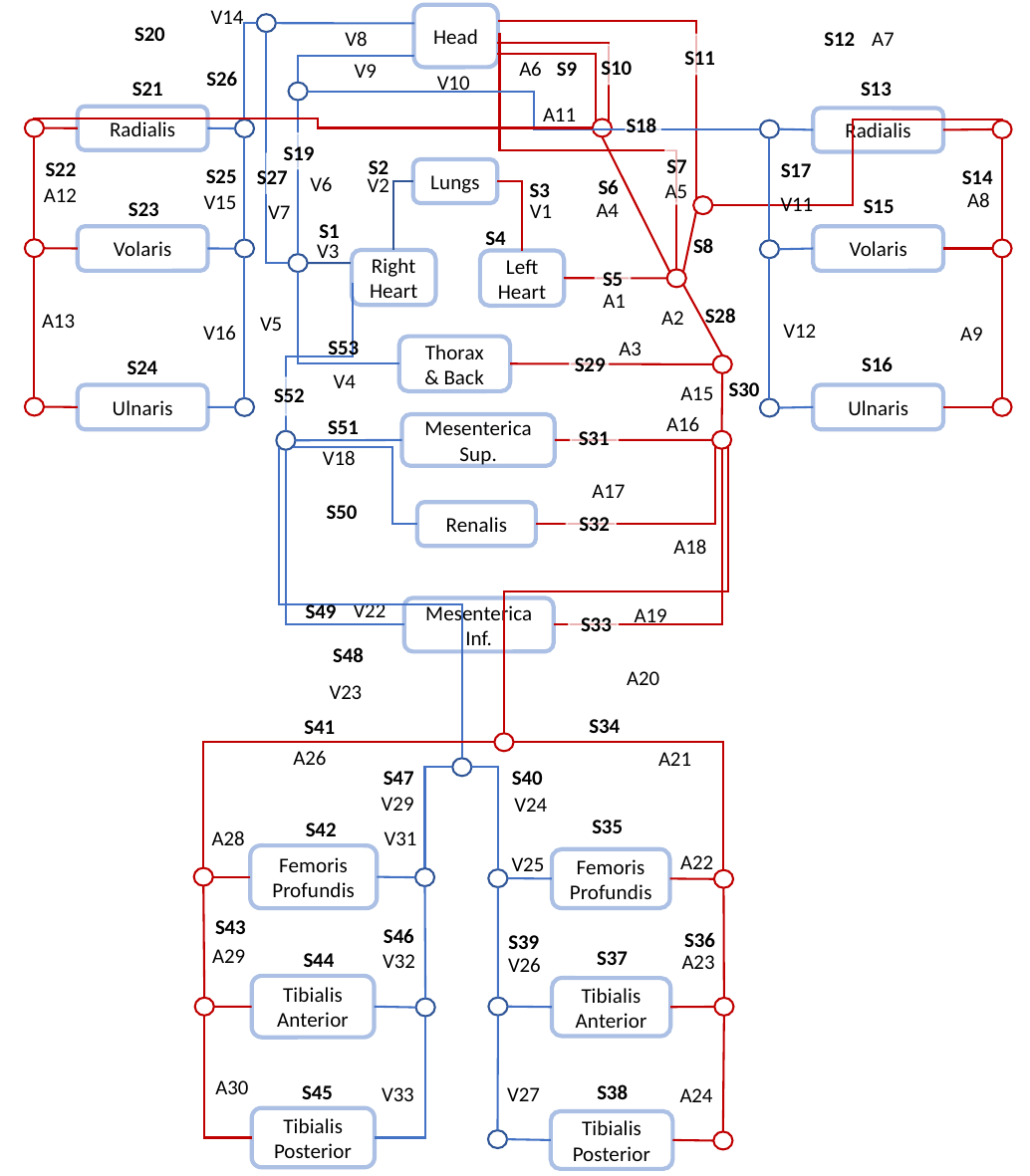

V14
Head
S20

S12
A7
V8

S11

S10
S9
A6
V9
S26
V10
S21
S13

A11
S18

Radialis
Radialis

S19

S7
S2
S22

S17

S25
S14
S27
Lungs
V6
V2
S6
S3
A5
A12
A8
V15
V11
S15
S23
A4
V1
V7

S1
S4
S8
Volaris
Volaris
V3

Right
Heart
Left
Heart

S5

A1
S28
A2
A13
V5
V12
V16
A9
S53
A3
Thorax & Back
S29
S16

S24

V4
S30
A15
S52

Ulnaris
Ulnaris

A16
S51
Mesenterica Sup.
S31

V18
A17
S50
Renalis
S32

A18
V22
S49
A19
Mesenterica Inf.
S33

S48
A20
V23
S34
S41

A26
A21
S40
S47

V29
V24
S35
S42
V31
A28
A22
V25
Femoris
Profundis
Femoris
Profundis

S43
S46
S36
S39
A29
S37
S44
V32
A23
V26
Tibialis
Anterior
Tibialis
Anterior

A30
S38
S45
V27
V33
A24
Tibialis
Posterior
Tibialis
Posterior